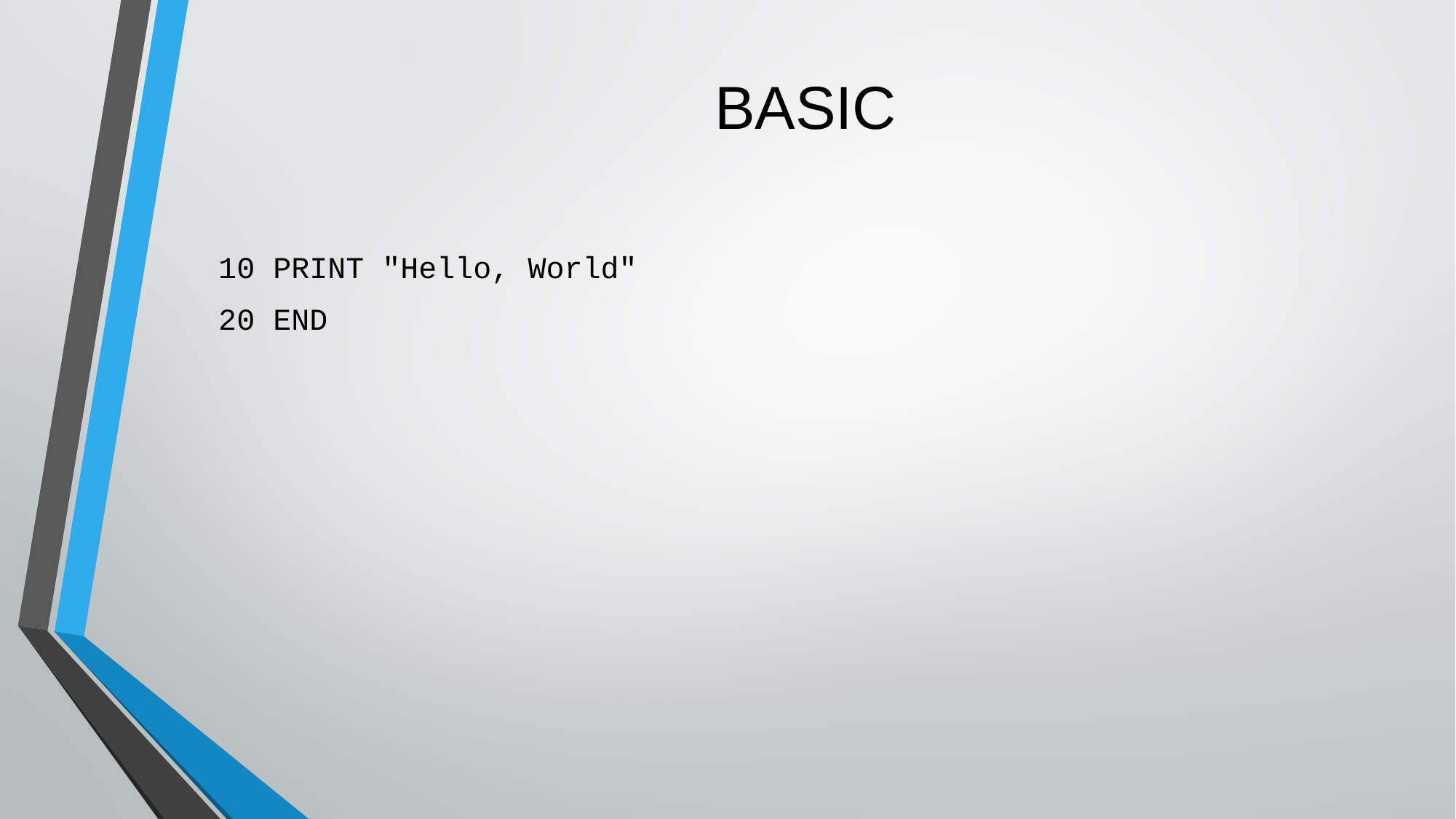

# BASIC
10 PRINT "Hello, World"
20 END